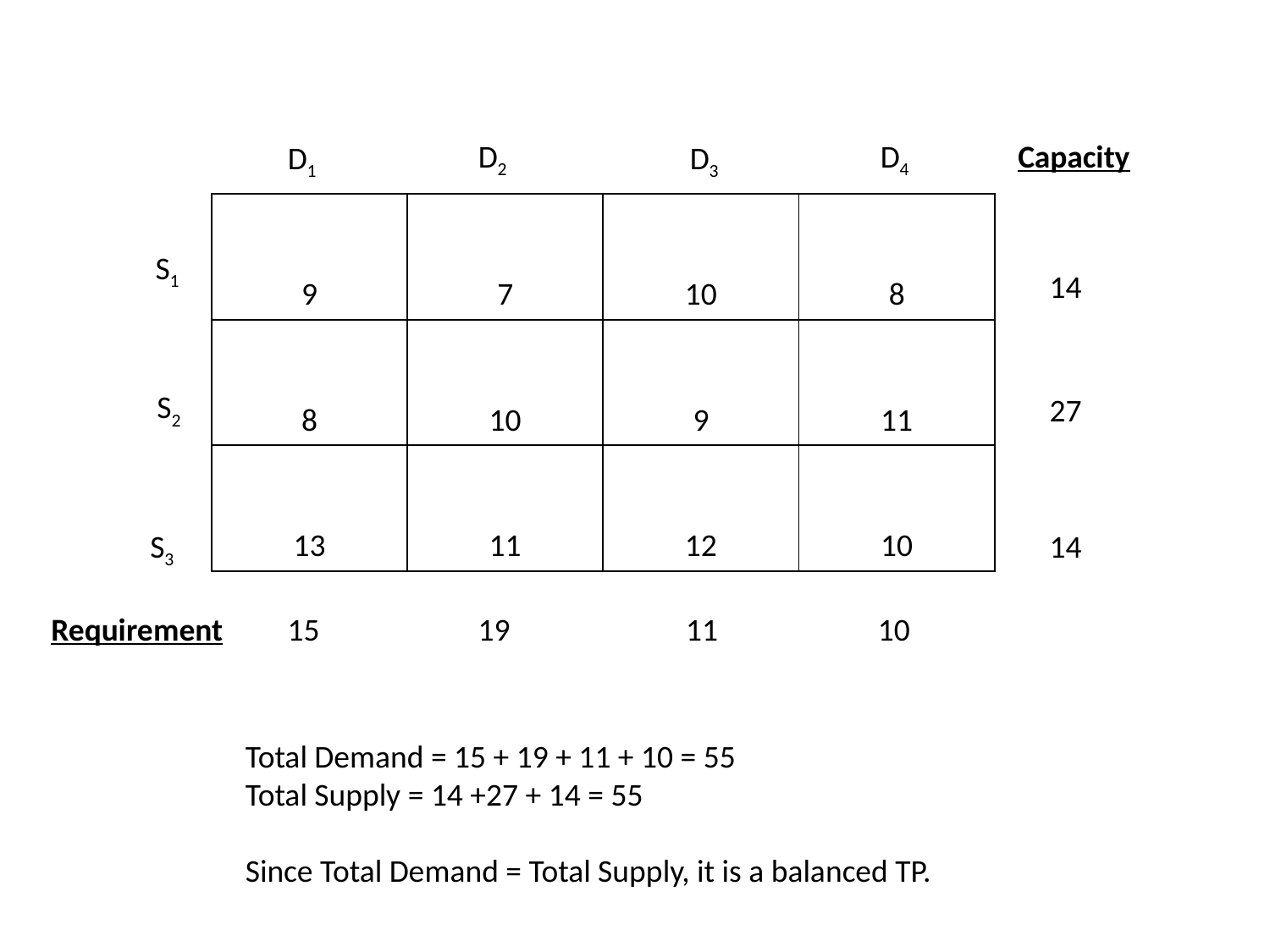

D2
D4
Capacity
D1
D3
| 9 | 7 | 10 | 8 |
| --- | --- | --- | --- |
| 8 | 10 | 9 | 11 |
| 13 | 11 | 12 | 10 |
S1
14
S2
27
S3
14
Requirement
15
19
10
11
Total Demand = 15 + 19 + 11 + 10 = 55
Total Supply = 14 +27 + 14 = 55

Since Total Demand = Total Supply, it is a balanced TP.